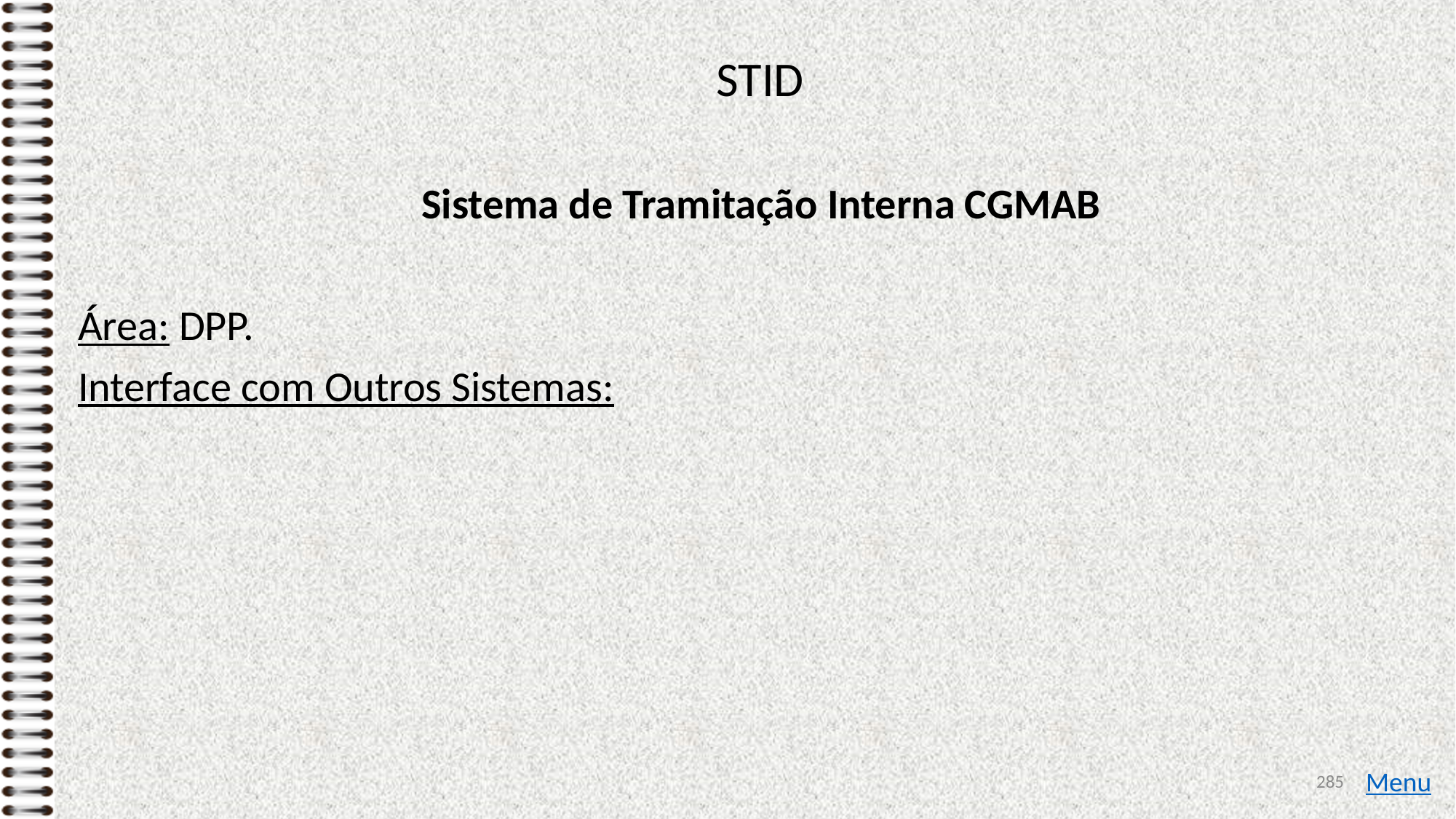

# STID

Sistema de Tramitação Interna CGMAB

Área: DPP.
Interface com Outros Sistemas:
285
Menu